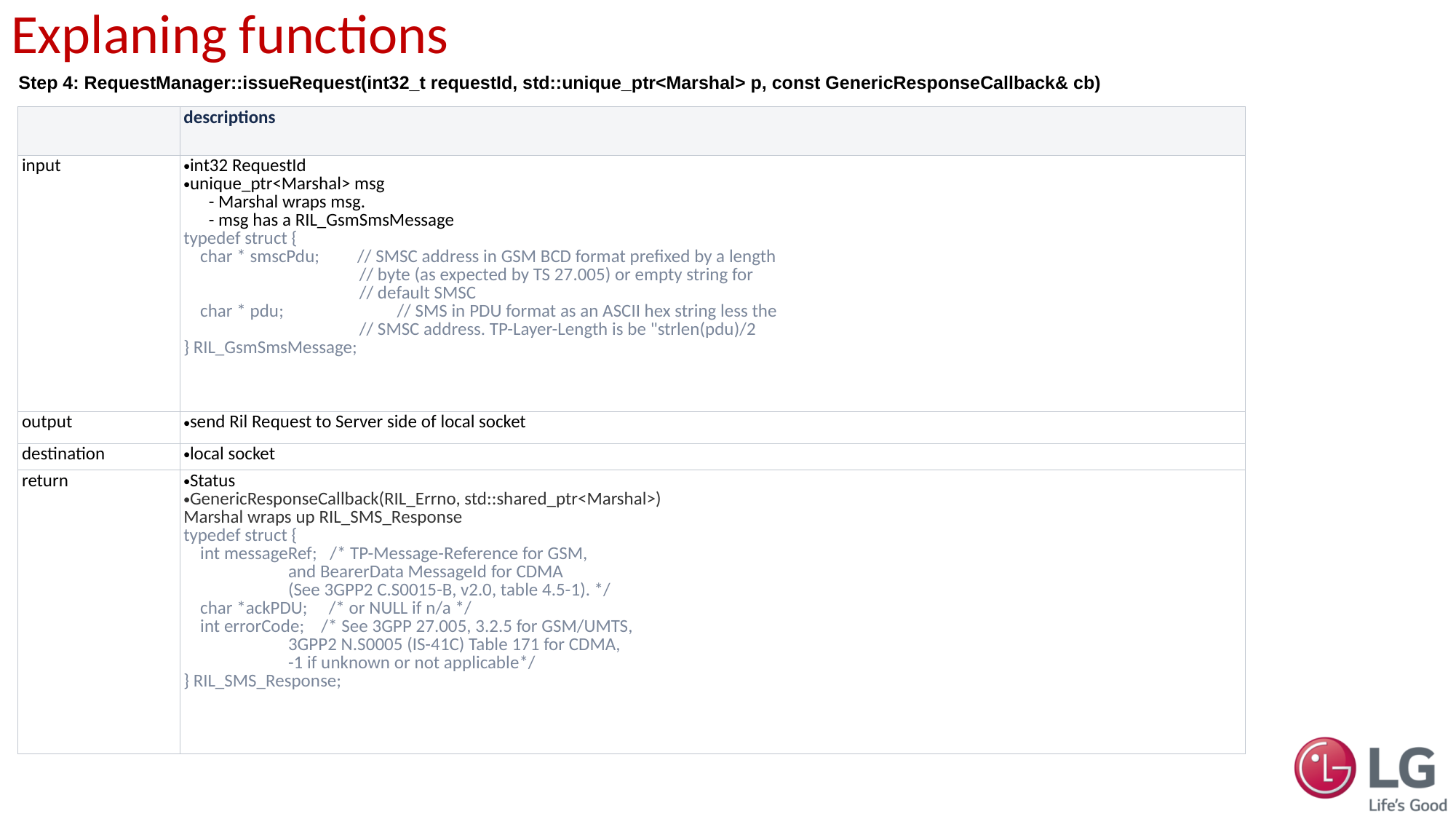

# Explaning functions
Step 4: RequestManager::issueRequest(int32_t requestId, std::unique_ptr<Marshal> p, const GenericResponseCallback& cb)
|  | descriptions |
| --- | --- |
| input | int32 RequestId unique\_ptr<Marshal> msg        - Marshal wraps msg.        - msg has a RIL\_GsmSmsMessage typedef struct {     char \* smscPdu;         // SMSC address in GSM BCD format prefixed by a length                                           // byte (as expected by TS 27.005) or empty string for                                           // default SMSC     char \* pdu;                           // SMS in PDU format as an ASCII hex string less the                                           // SMSC address. TP-Layer-Length is be "strlen(pdu)/2 } RIL\_GsmSmsMessage; |
| output | send Ril Request to Server side of local socket |
| destination | local socket |
| return | Status GenericResponseCallback(RIL\_Errno, std::shared\_ptr<Marshal>) Marshal wraps up RIL\_SMS\_Response typedef struct {     int messageRef;   /\* TP-Message-Reference for GSM,                          and BearerData MessageId for CDMA                          (See 3GPP2 C.S0015-B, v2.0, table 4.5-1). \*/     char \*ackPDU;     /\* or NULL if n/a \*/     int errorCode;    /\* See 3GPP 27.005, 3.2.5 for GSM/UMTS,                          3GPP2 N.S0005 (IS-41C) Table 171 for CDMA,                          -1 if unknown or not applicable\*/ } RIL\_SMS\_Response; |